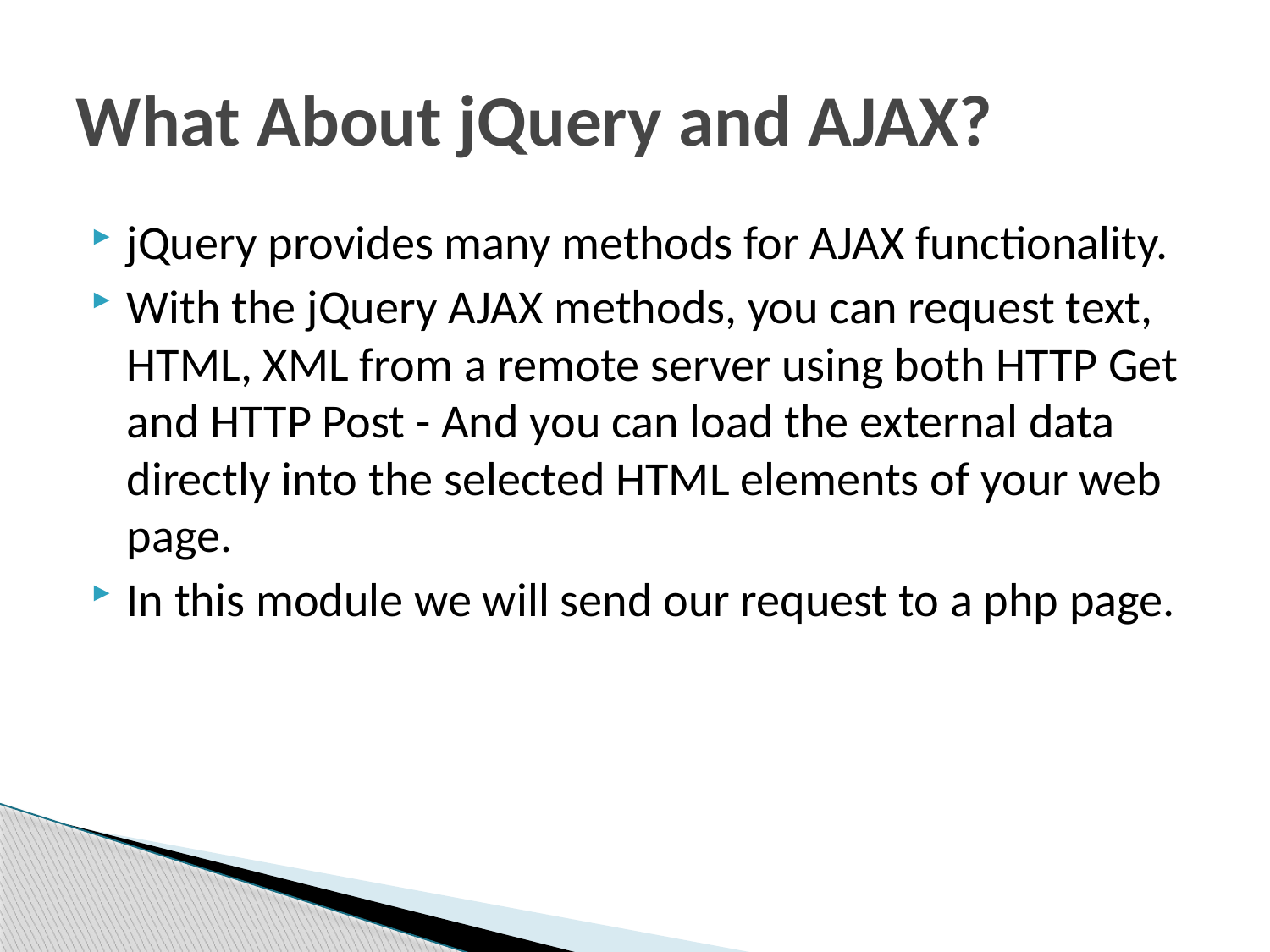

# What About jQuery and AJAX?
jQuery provides many methods for AJAX functionality.
With the jQuery AJAX methods, you can request text, HTML, XML from a remote server using both HTTP Get and HTTP Post - And you can load the external data directly into the selected HTML elements of your web page.
In this module we will send our request to a php page.